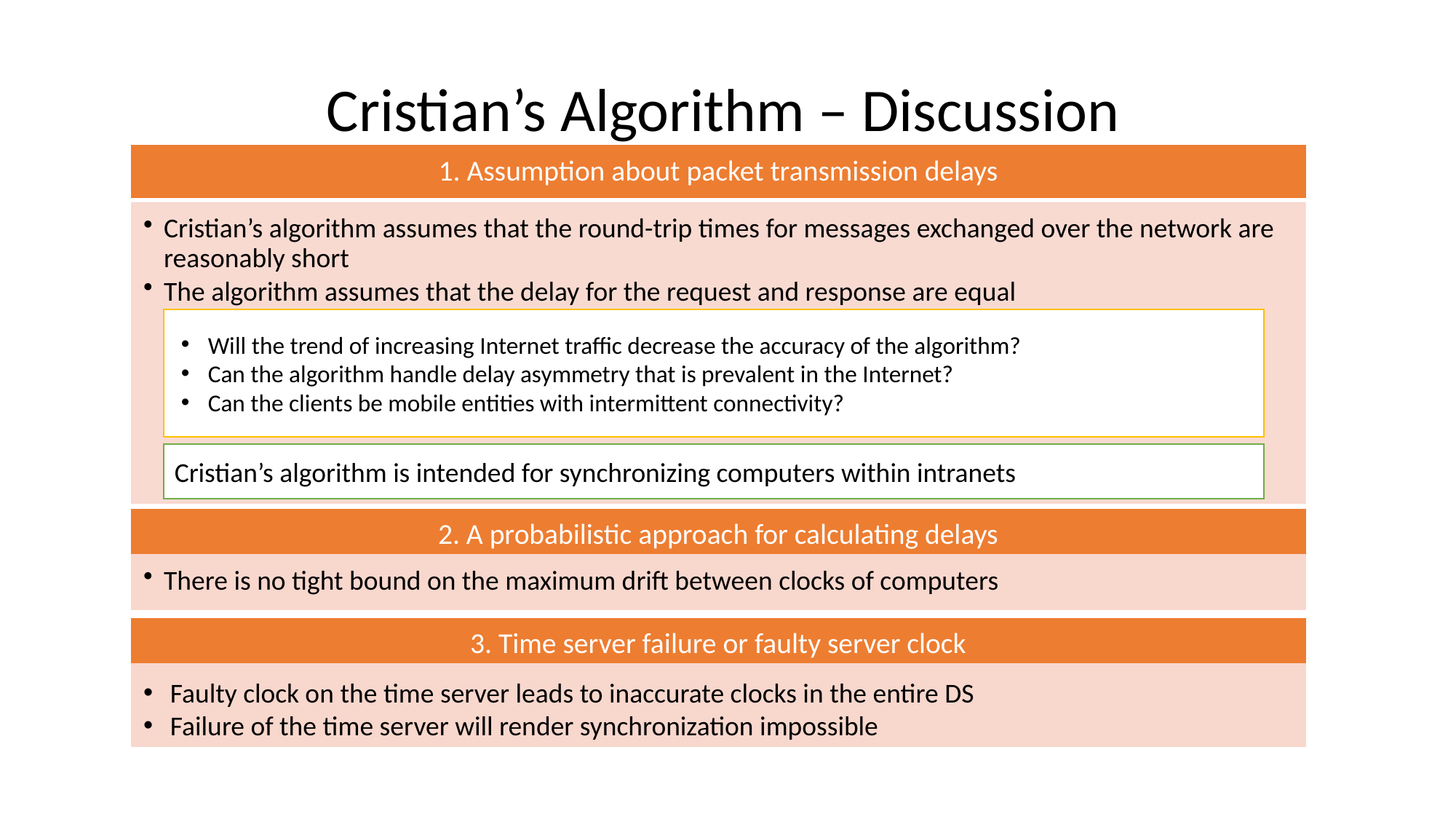

# Cristian’s Algorithm – Discussion
1. Assumption about packet transmission delays
Cristian’s algorithm assumes that the round-trip times for messages exchanged over the network are reasonably short
The algorithm assumes that the delay for the request and response are equal
Will the trend of increasing Internet traffic decrease the accuracy of the algorithm?
Can the algorithm handle delay asymmetry that is prevalent in the Internet?
Can the clients be mobile entities with intermittent connectivity?
Cristian’s algorithm is intended for synchronizing computers within intranets

2. A probabilistic approach for calculating delays

There is no tight bound on the maximum drift between clocks of computers

3. Time server failure or faulty server clock

Faulty clock on the time server leads to inaccurate clocks in the entire DS
Failure of the time server will render synchronization impossible